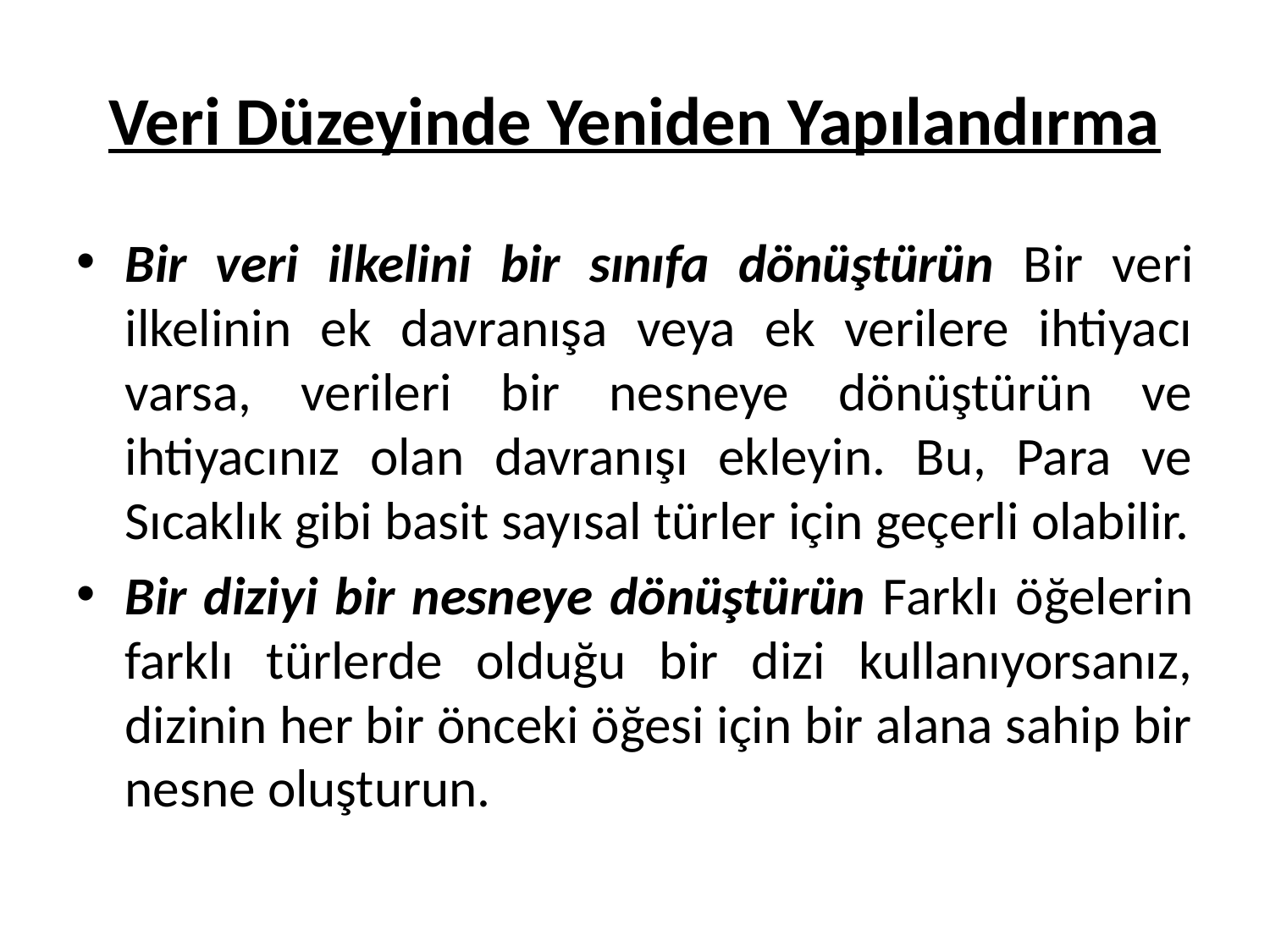

# Veri Düzeyinde Yeniden Yapılandırma
Bir veri ilkelini bir sınıfa dönüştürün Bir veri ilkelinin ek davranışa veya ek verilere ihtiyacı varsa, verileri bir nesneye dönüştürün ve ihtiyacınız olan davranışı ekleyin. Bu, Para ve Sıcaklık gibi basit sayısal türler için geçerli olabilir.
Bir diziyi bir nesneye dönüştürün Farklı öğelerin farklı türlerde olduğu bir dizi kullanıyorsanız, dizinin her bir önceki öğesi için bir alana sahip bir nesne oluşturun.